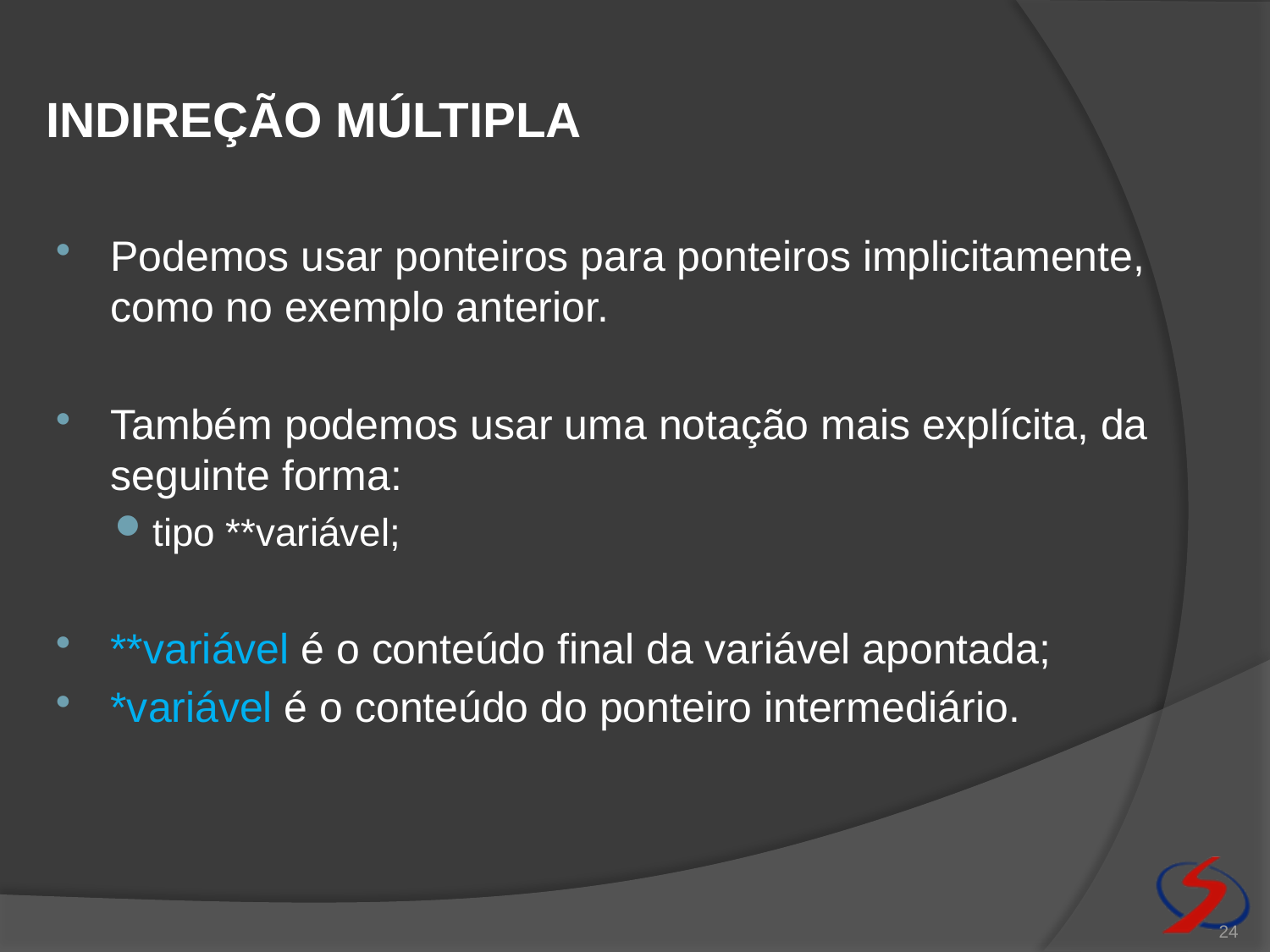

# Indireção múltipla
Podemos usar ponteiros para ponteiros implicitamente, como no exemplo anterior.

Também podemos usar uma notação mais explícita, da seguinte forma:
tipo **variável;

**variável é o conteúdo final da variável apontada;
*variável é o conteúdo do ponteiro intermediário.

24